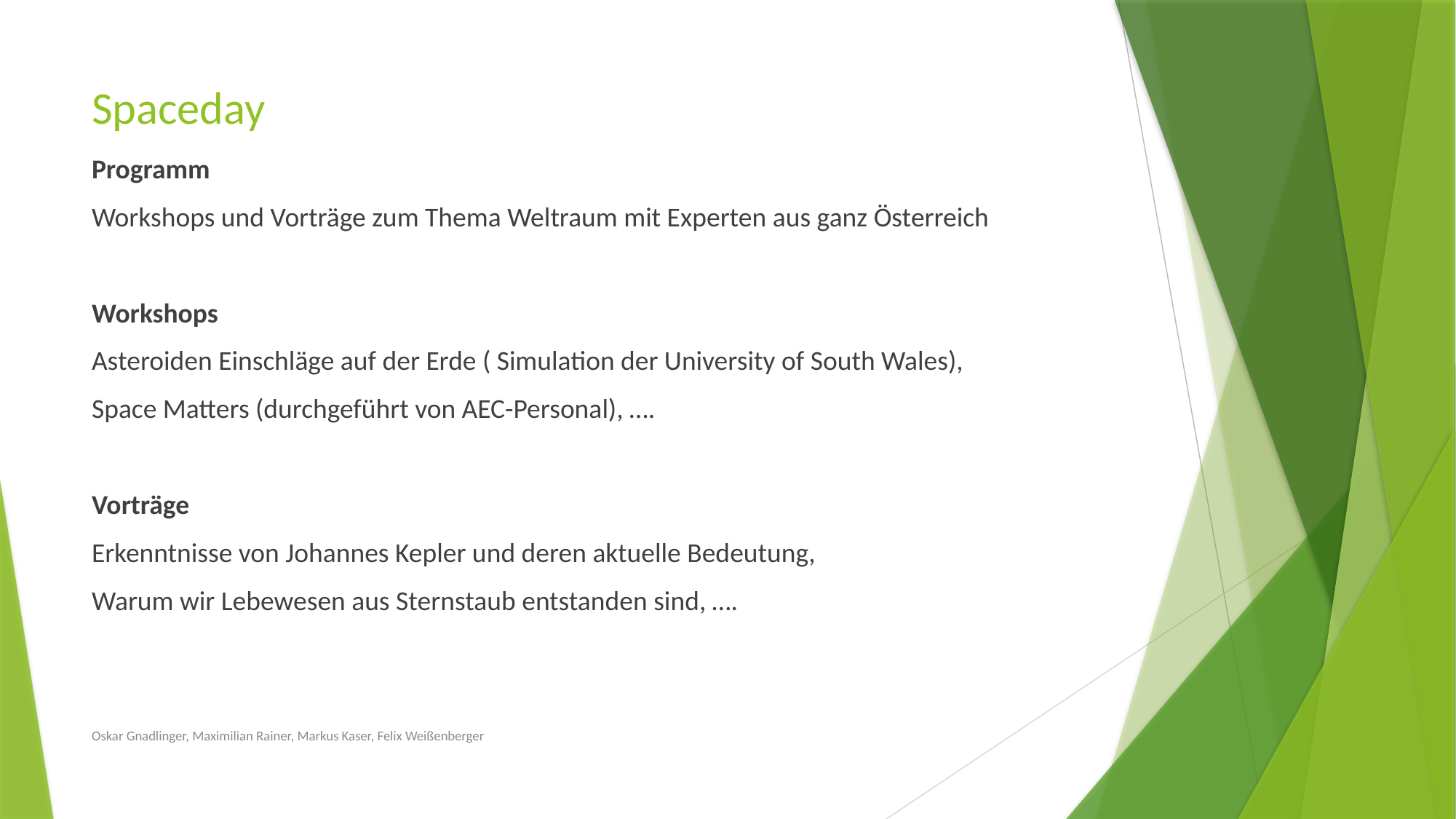

# Spaceday
Programm
Workshops und Vorträge zum Thema Weltraum mit Experten aus ganz Österreich

Workshops
Asteroiden Einschläge auf der Erde ( Simulation der University of South Wales),
Space Matters (durchgeführt von AEC-Personal), ….

Vorträge
Erkenntnisse von Johannes Kepler und deren aktuelle Bedeutung,
Warum wir Lebewesen aus Sternstaub entstanden sind, ….

Oskar Gnadlinger, Maximilian Rainer, Markus Kaser, Felix Weißenberger